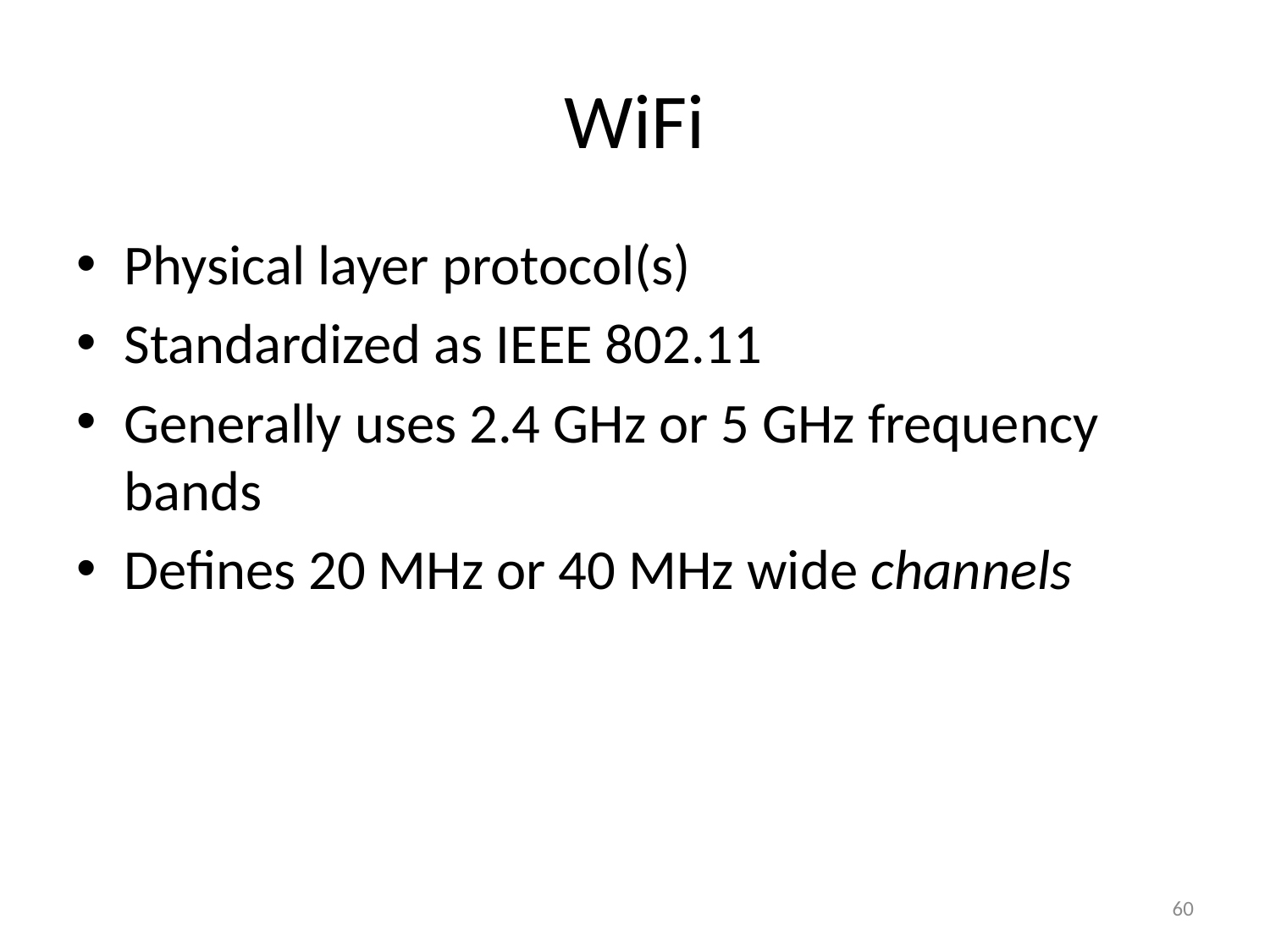

# WiFi
Physical layer protocol(s)
Standardized as IEEE 802.11
Generally uses 2.4 GHz or 5 GHz frequency bands
Defines 20 MHz or 40 MHz wide channels
60